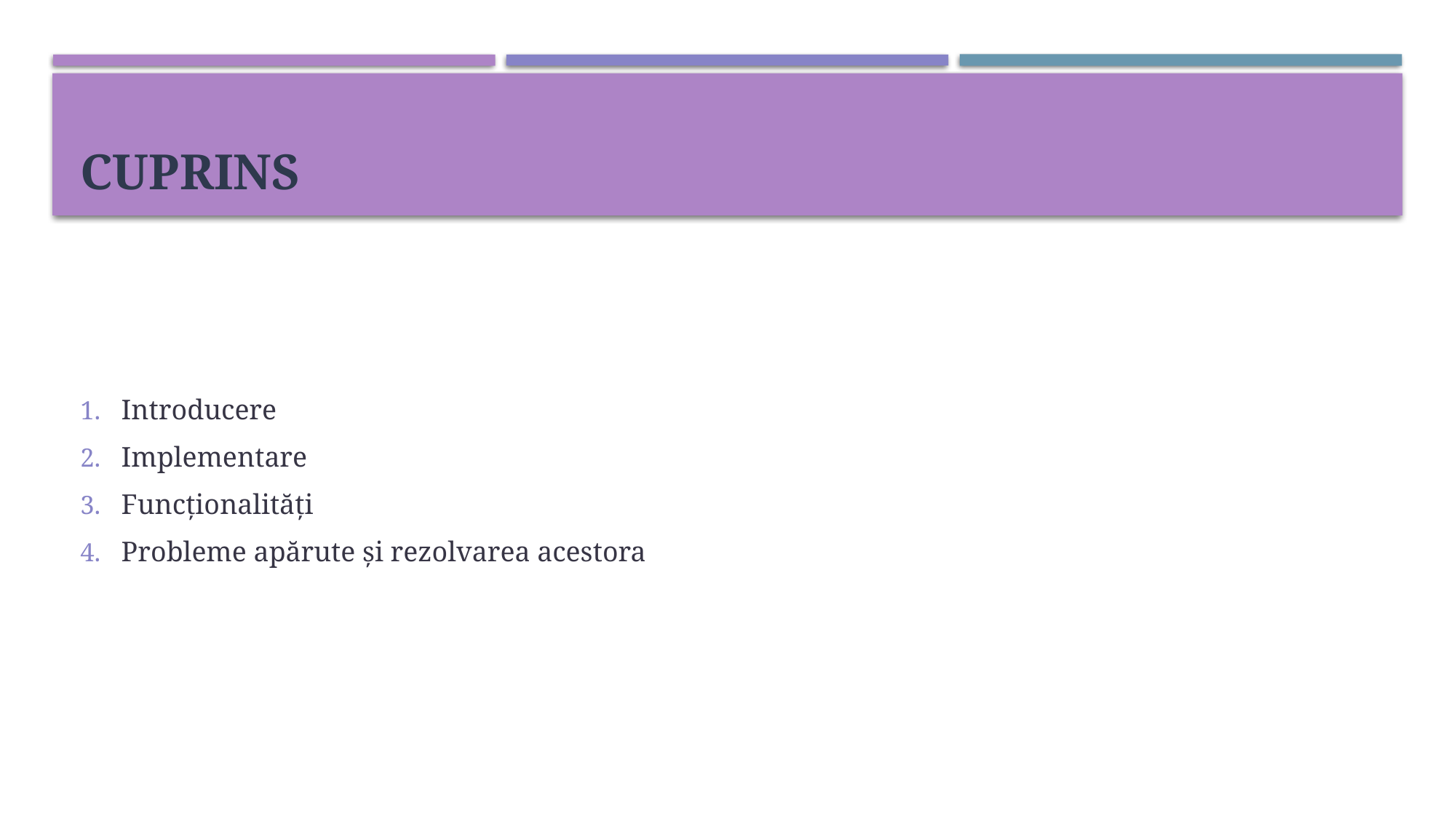

# cuprins
Introducere
Implementare
Funcționalități
Probleme apărute și rezolvarea acestora